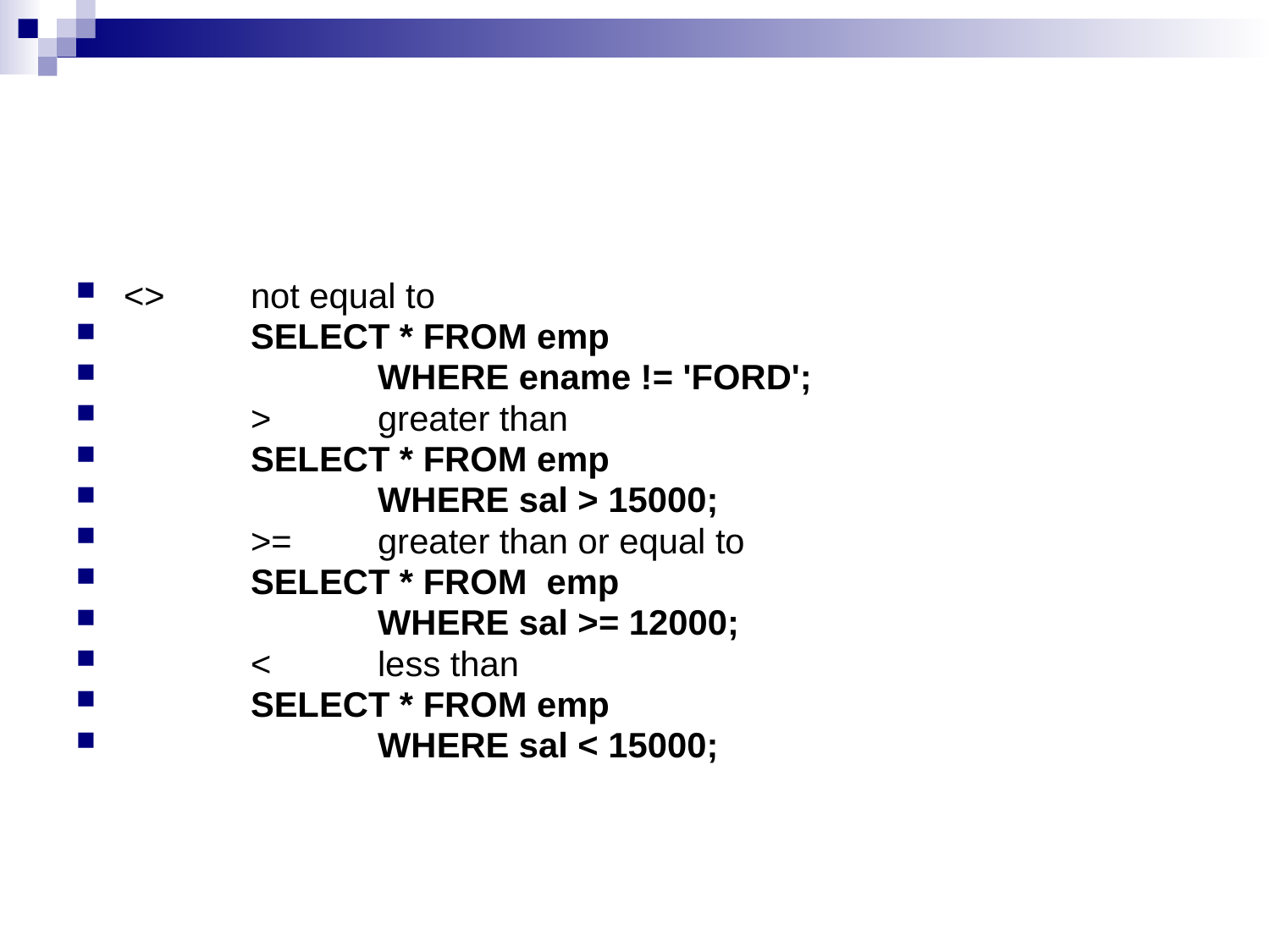

#
<>	not equal to
	SELECT * FROM emp
		WHERE ename != 'FORD';
	>	greater than
	SELECT * FROM emp
		WHERE sal > 15000;
	>=	greater than or equal to
	SELECT * FROM  emp
		WHERE sal >= 12000;
	<	less than
	SELECT * FROM emp
		WHERE sal < 15000;